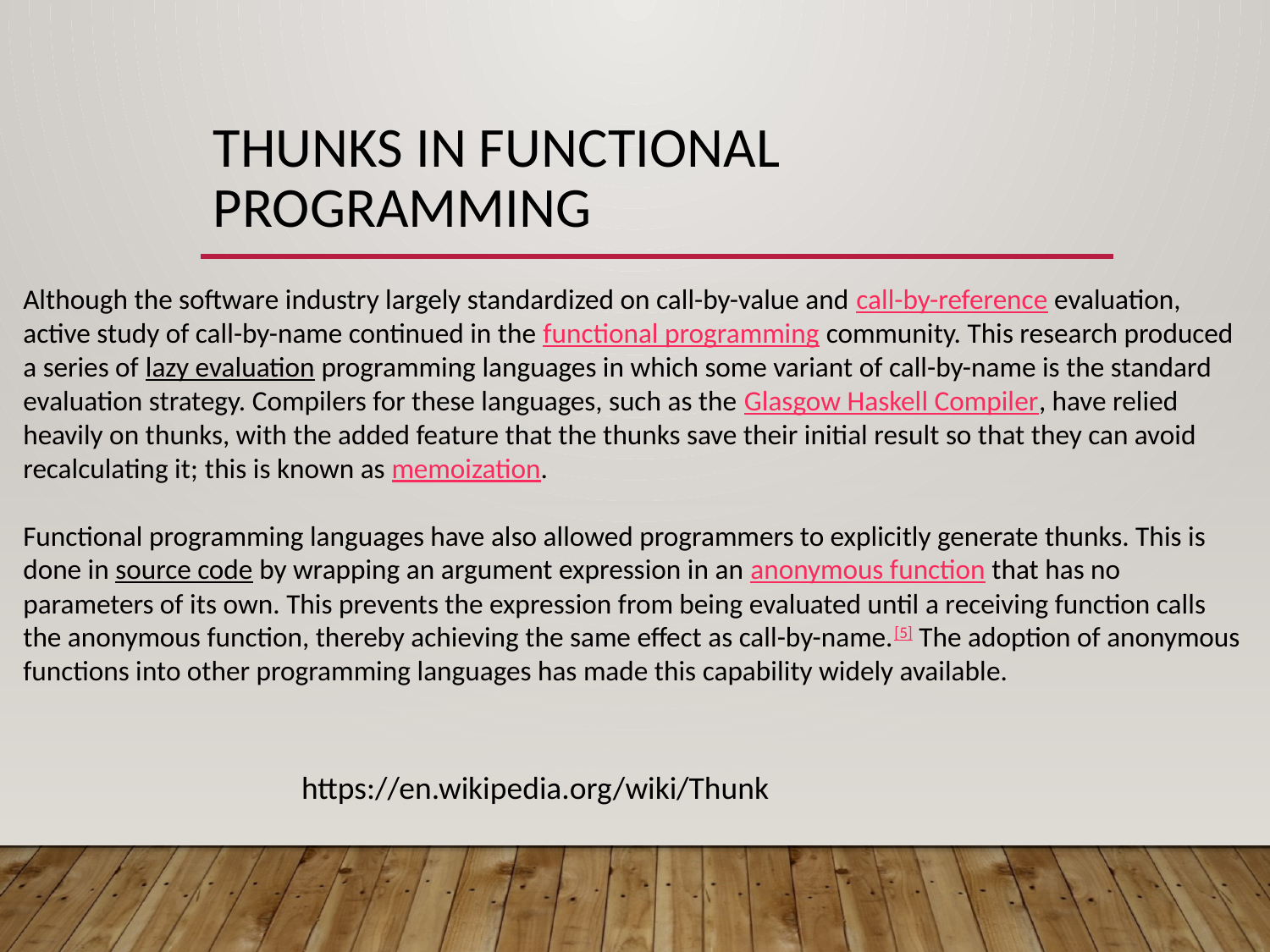

# Thunks in Functional Programming
Although the software industry largely standardized on call-by-value and call-by-reference evaluation, active study of call-by-name continued in the functional programming community. This research produced a series of lazy evaluation programming languages in which some variant of call-by-name is the standard evaluation strategy. Compilers for these languages, such as the Glasgow Haskell Compiler, have relied heavily on thunks, with the added feature that the thunks save their initial result so that they can avoid recalculating it; this is known as memoization.

Functional programming languages have also allowed programmers to explicitly generate thunks. This is done in source code by wrapping an argument expression in an anonymous function that has no parameters of its own. This prevents the expression from being evaluated until a receiving function calls the anonymous function, thereby achieving the same effect as call-by-name.[5] The adoption of anonymous functions into other programming languages has made this capability widely available.
https://en.wikipedia.org/wiki/Thunk